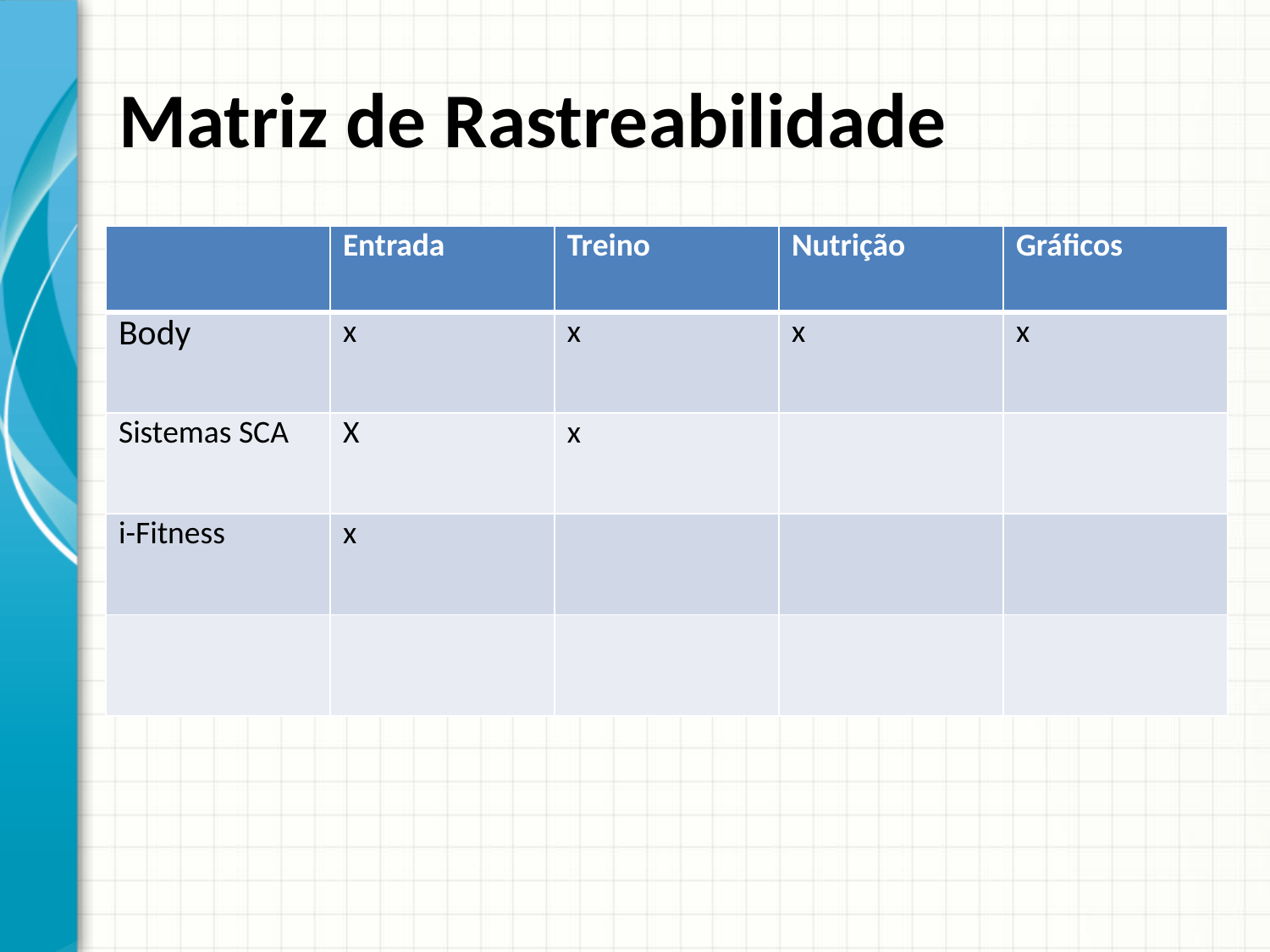

# Matriz de Rastreabilidade
|  | Entrada | Treino | Nutrição | Gráficos |
| --- | --- | --- | --- | --- |
| Body | x | x | x | x |
| Sistemas SCA | X | x |  |  |
| i-Fitness | x |  |  |  |
|  |  |  |  |  |